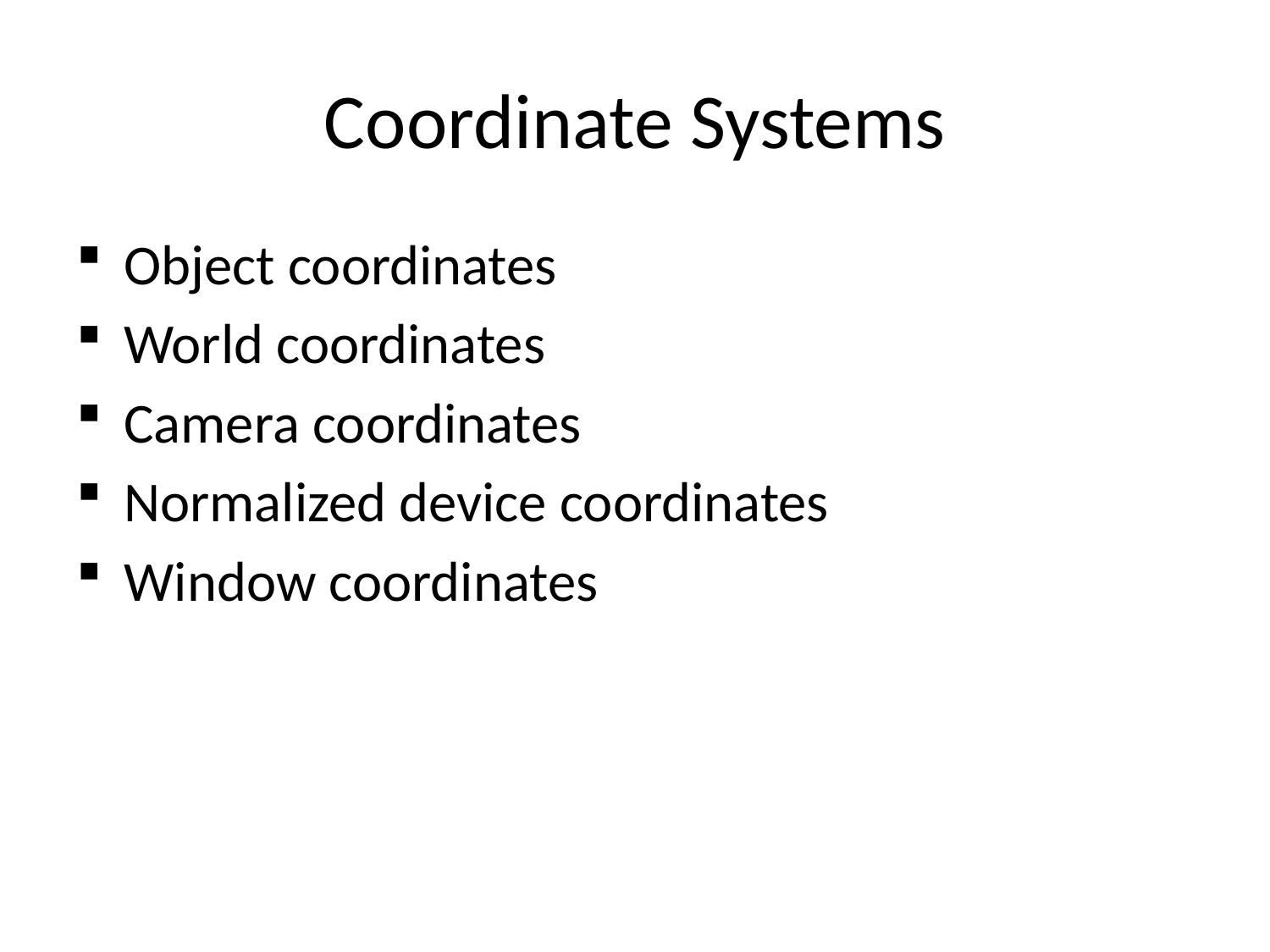

# Coordinate Systems
Object coordinates
World coordinates
Camera coordinates
Normalized device coordinates
Window coordinates